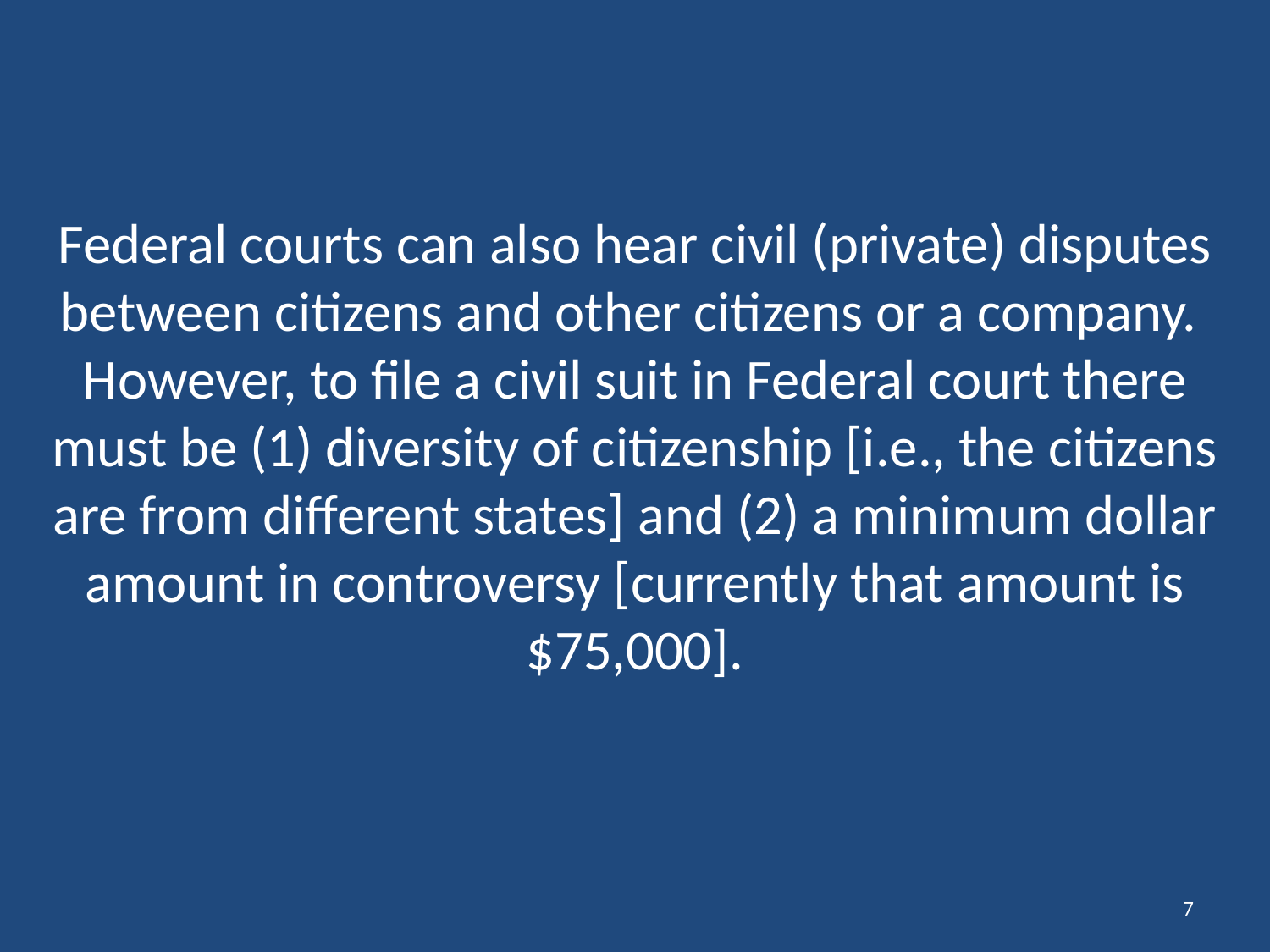

Federal courts can also hear civil (private) disputes between citizens and other citizens or a company.  However, to file a civil suit in Federal court there must be (1) diversity of citizenship [i.e., the citizens are from different states] and (2) a minimum dollar amount in controversy [currently that amount is $75,000].

7